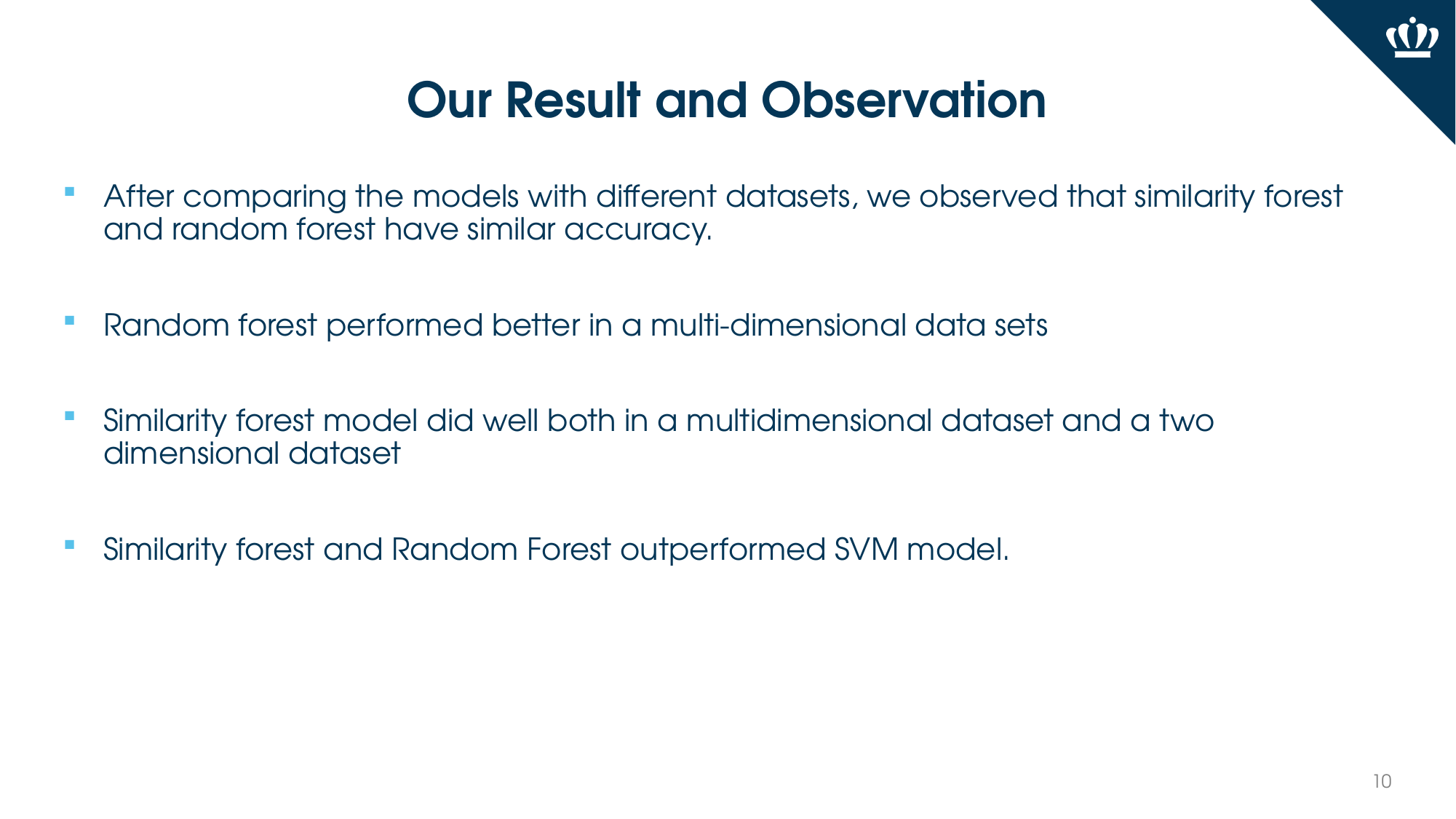

# Our Result and Observation
After comparing the models with different datasets, we observed that similarity forest and random forest have similar accuracy.

Random forest performed better in a multi-dimensional data sets

Similarity forest model did well both in a multidimensional dataset and a two dimensional dataset

Similarity forest and Random Forest outperformed SVM model.
10